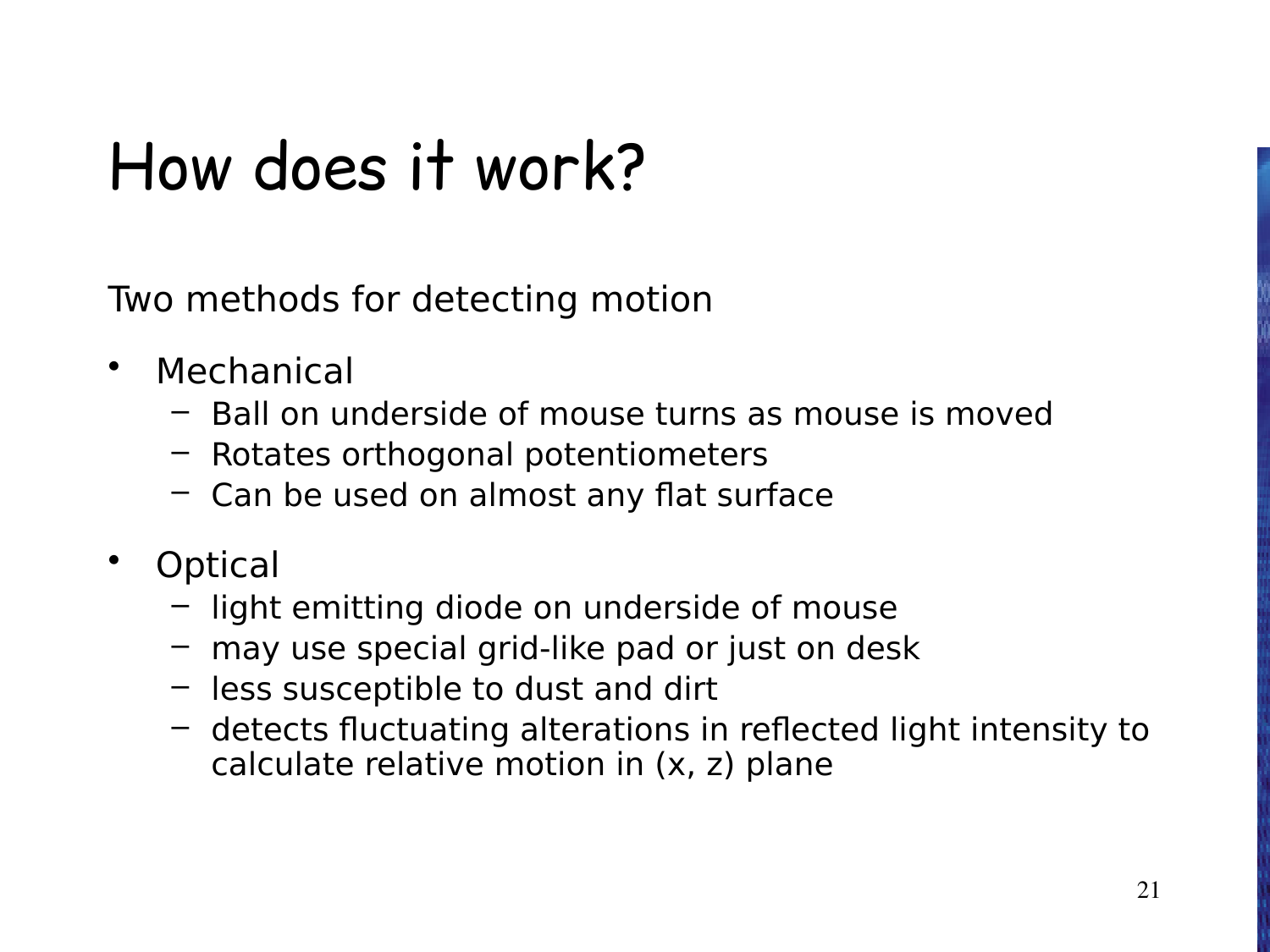

# How does it work?
Two methods for detecting motion

Mechanical
Ball on underside of mouse turns as mouse is moved
Rotates orthogonal potentiometers
Can be used on almost any flat surface

Optical
light emitting diode on underside of mouse
may use special grid-like pad or just on desk
less susceptible to dust and dirt
detects fluctuating alterations in reflected light intensity to calculate relative motion in (x, z) plane

21